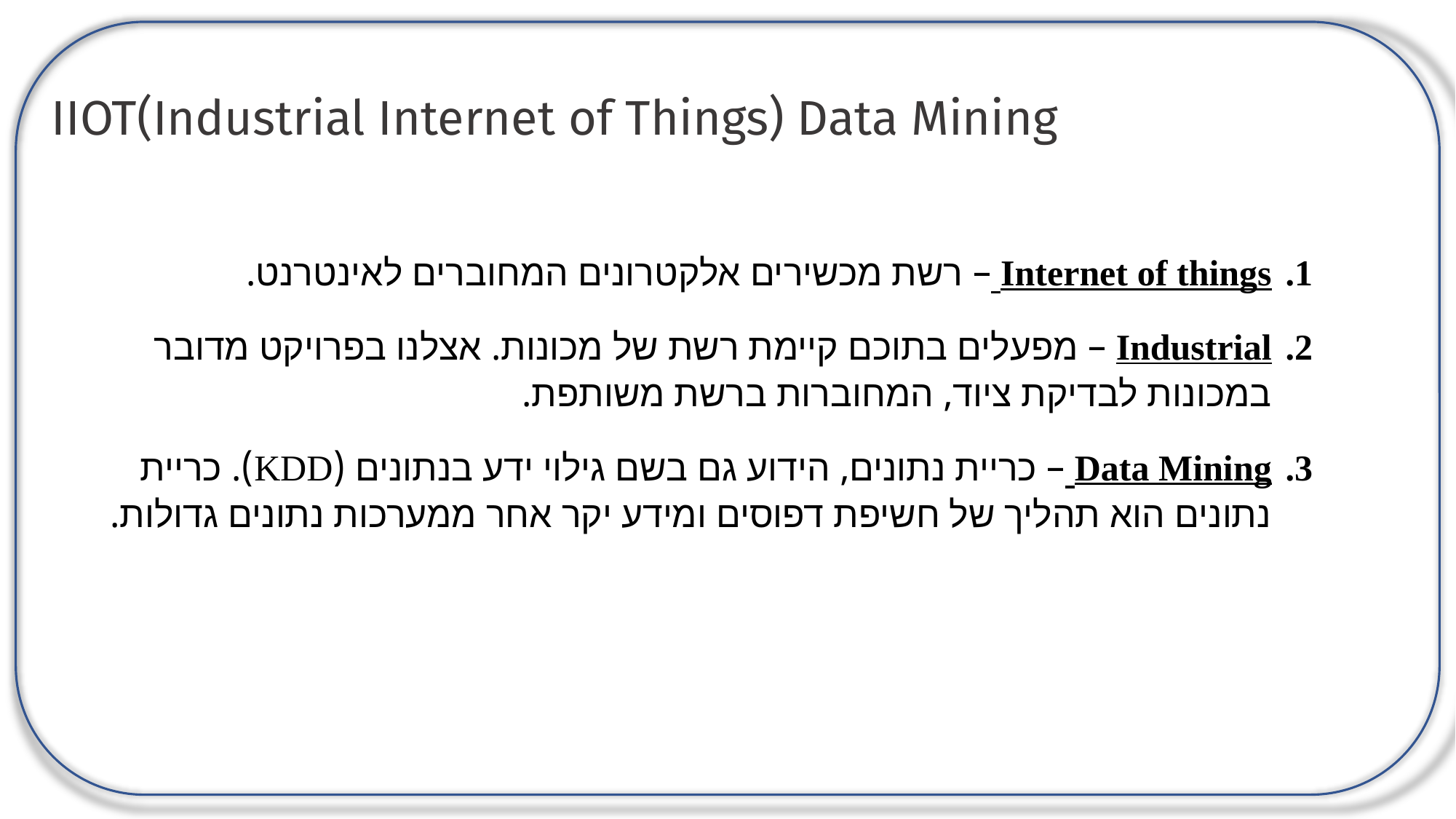

# IIOT(Industrial Internet of Things) Data Mining
Internet of things – רשת מכשירים אלקטרונים המחוברים לאינטרנט.
Industrial – מפעלים בתוכם קיימת רשת של מכונות. אצלנו בפרויקט מדובר במכונות לבדיקת ציוד, המחוברות ברשת משותפת.
Data Mining – כריית נתונים, הידוע גם בשם גילוי ידע בנתונים (KDD). כריית נתונים הוא תהליך של חשיפת דפוסים ומידע יקר אחר ממערכות נתונים גדולות.